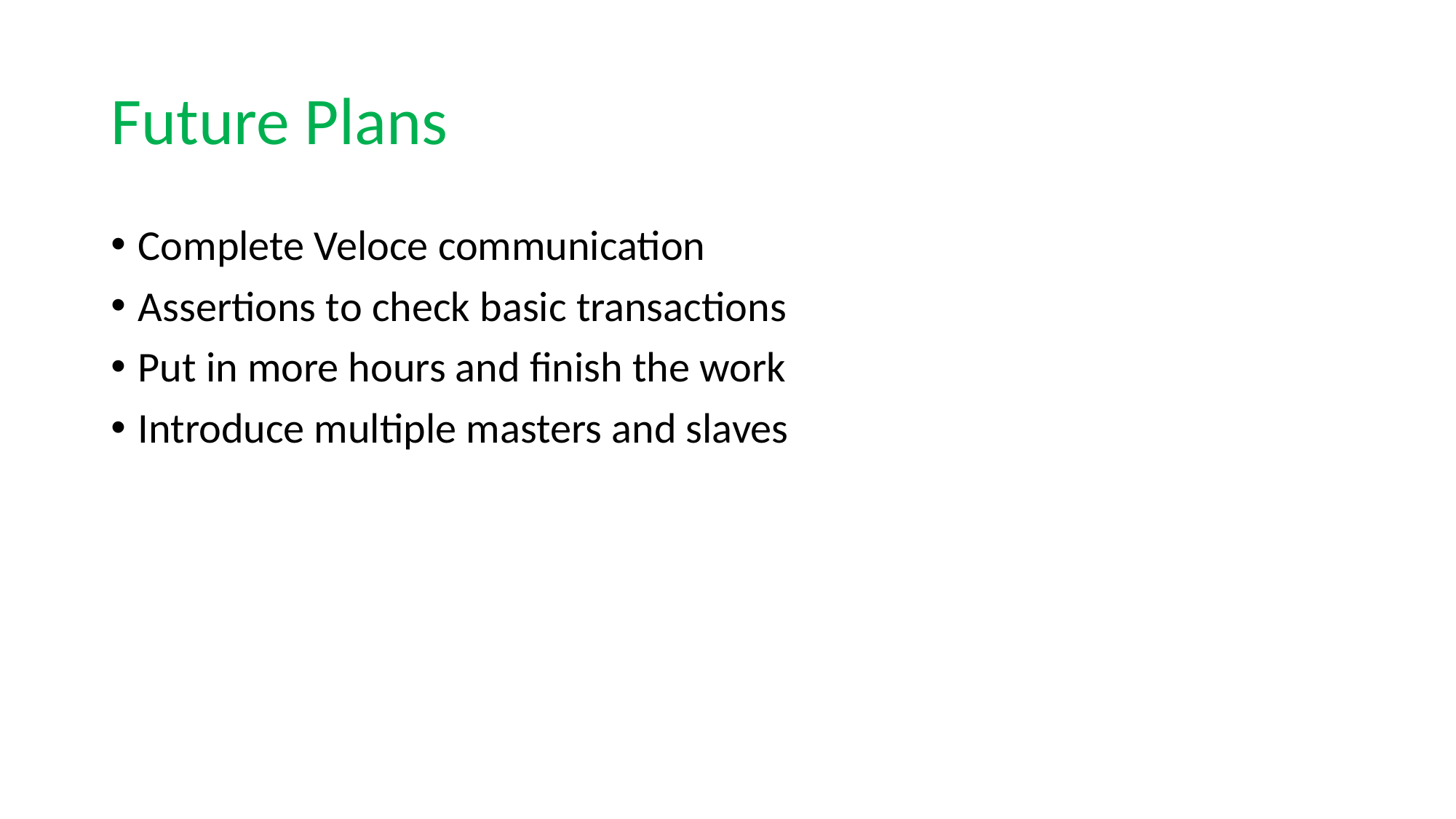

# Future Plans
Complete Veloce communication
Assertions to check basic transactions
Put in more hours and finish the work
Introduce multiple masters and slaves